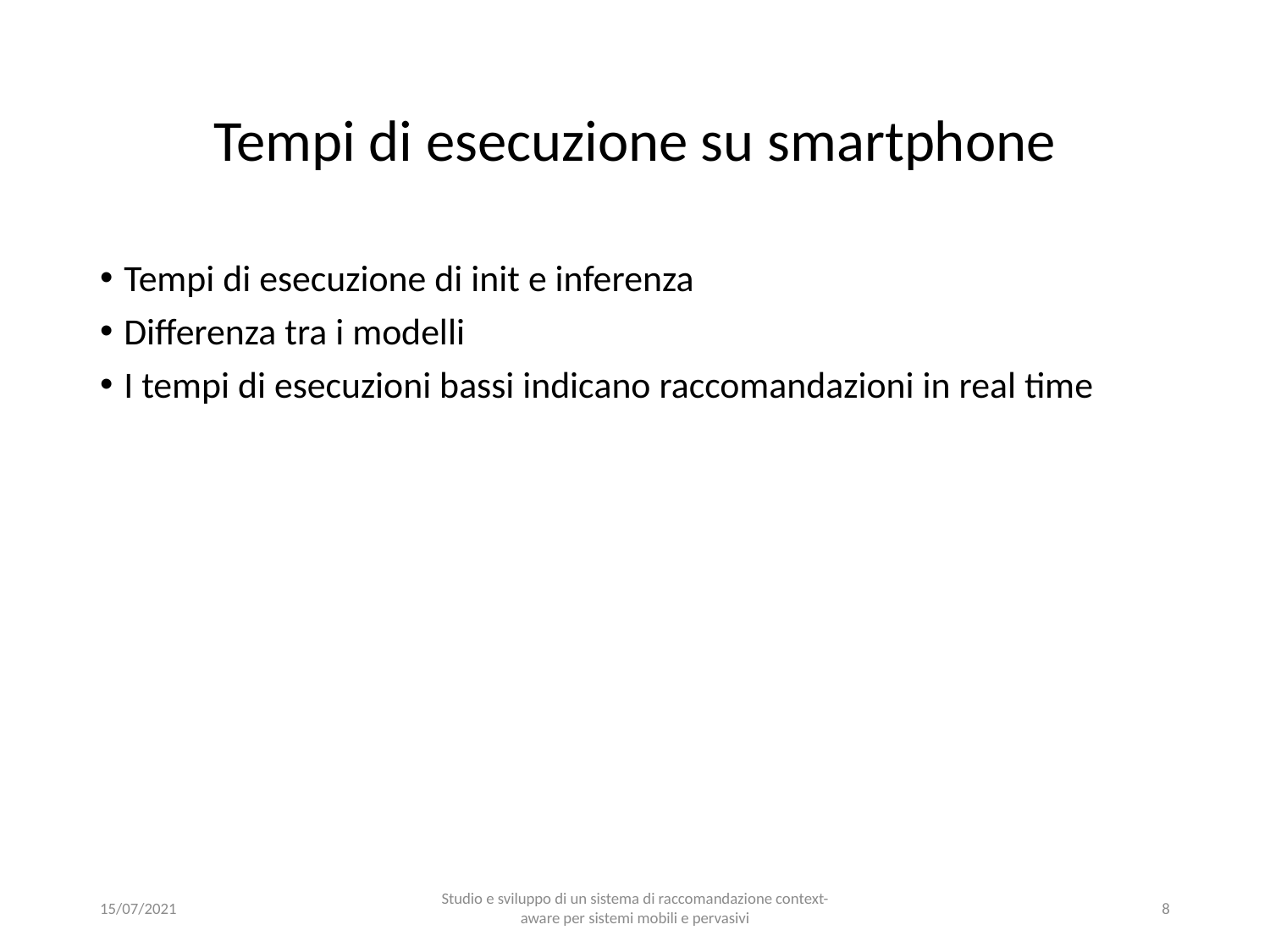

# Tempi di esecuzione su smartphone
Tempi di esecuzione di init e inferenza
Differenza tra i modelli
I tempi di esecuzioni bassi indicano raccomandazioni in real time
15/07/2021
Studio e sviluppo di un sistema di raccomandazione context-aware per sistemi mobili e pervasivi
8